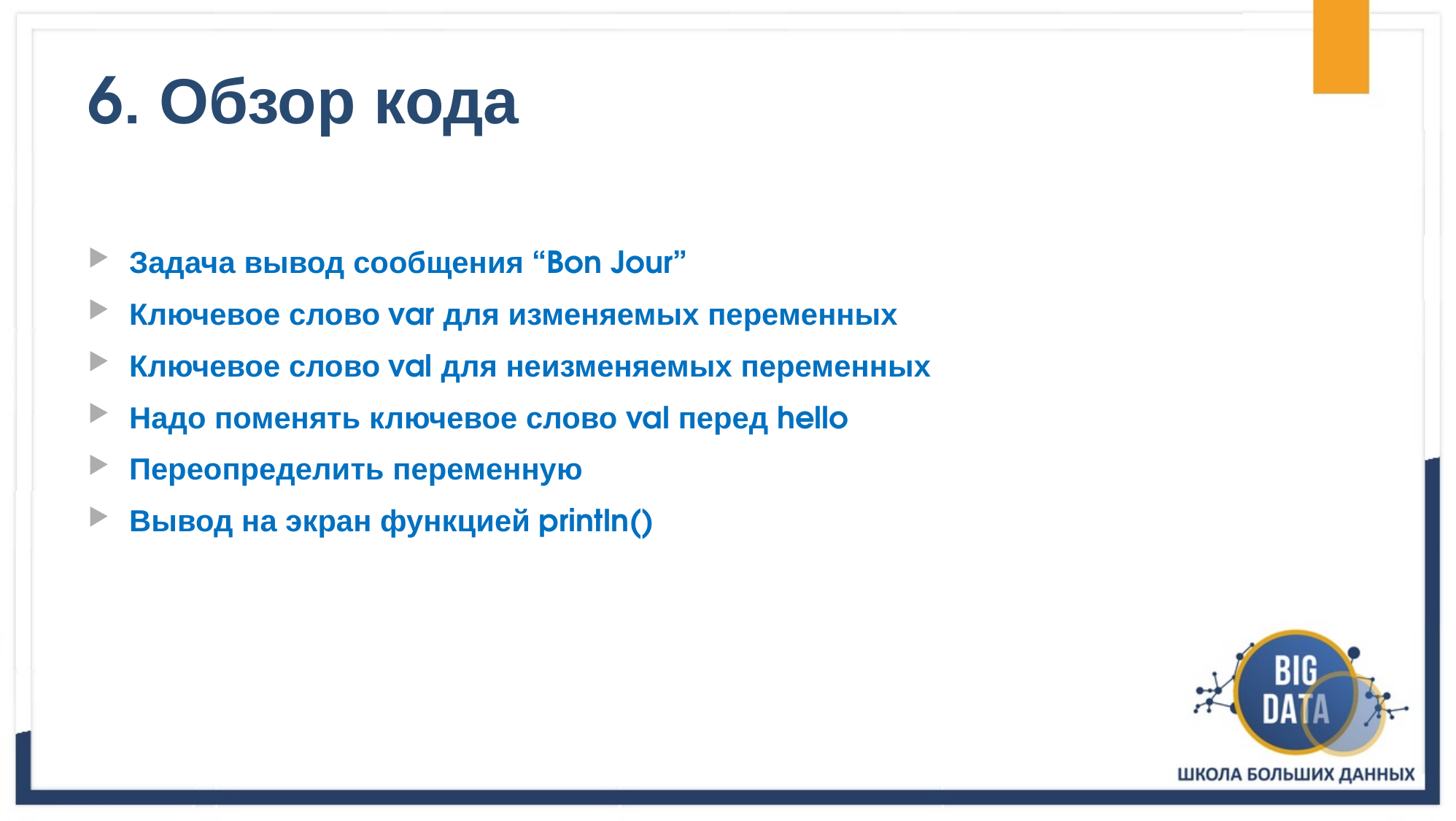

# 6. Обзор кода
Задача вывод сообщения “Bon Jour”
Ключевое слово var для изменяемых переменных
Ключевое слово val для неизменяемых переменных
Надо поменять ключевое слово val перед hello
Переопределить переменную
Вывод на экран функцией println()